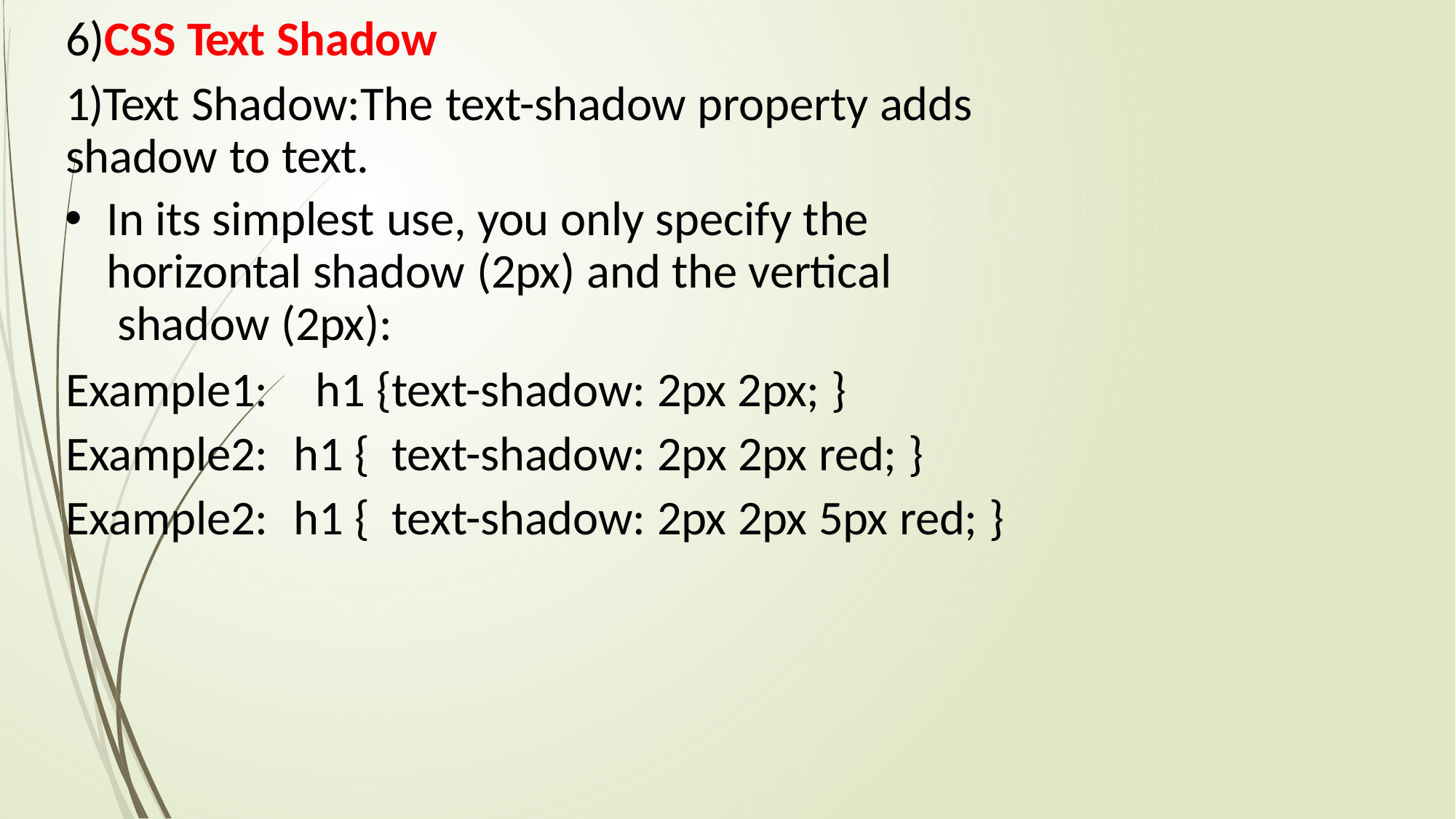

6)CSS Text Shadow
1)Text Shadow:The text-shadow property adds  shadow to text.
In its simplest use, you only specify the  horizontal shadow (2px) and the vertical  shadow (2px):
Example1:		h1 {	text-shadow: 2px 2px; }  Example2:	h1 {	text-shadow: 2px 2px red; }  Example2:	h1 {	text-shadow: 2px 2px 5px red; }